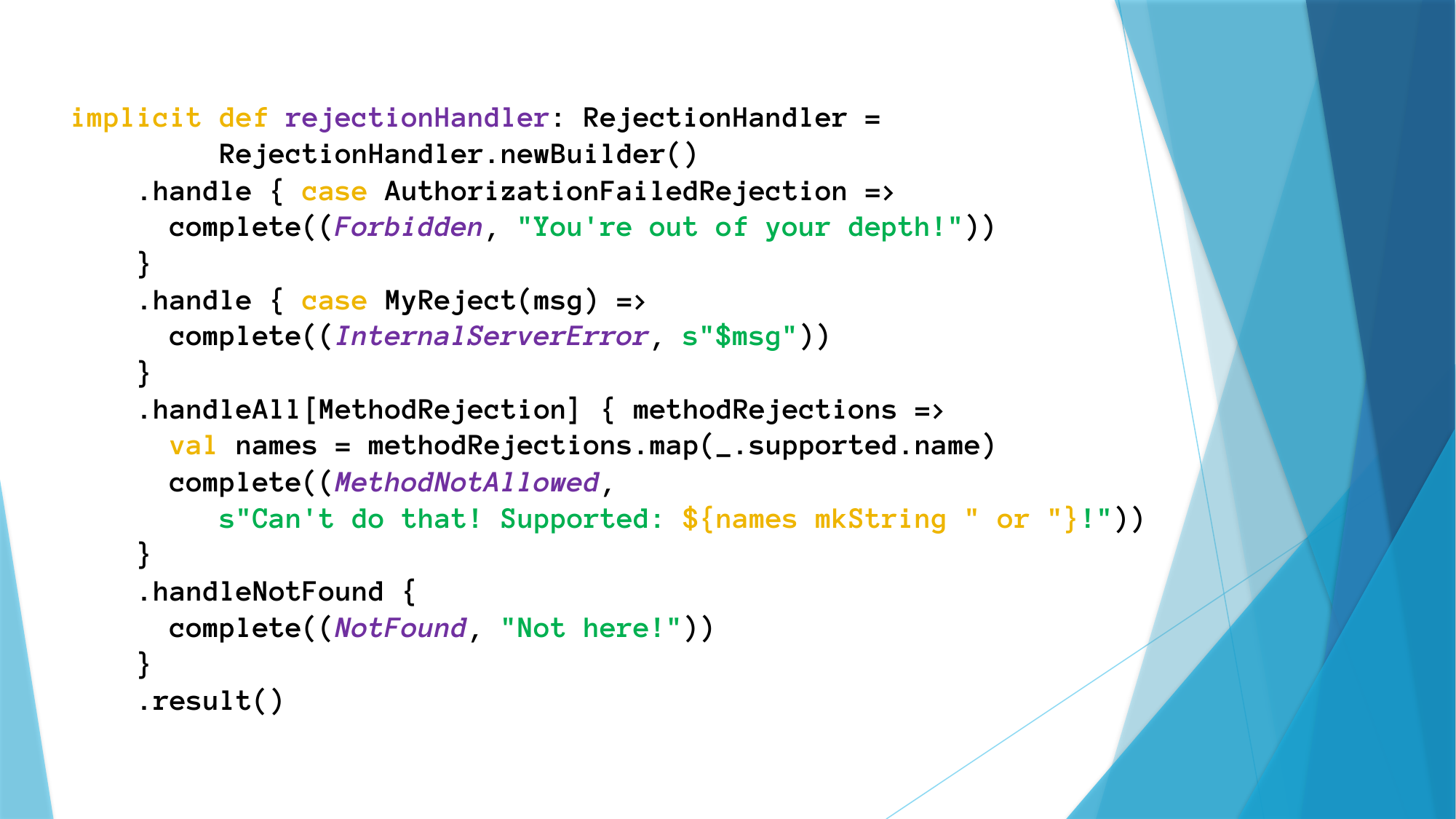

implicit def rejectionHandler: RejectionHandler =
         RejectionHandler.newBuilder()
    .handle { case AuthorizationFailedRejection =>
      complete((Forbidden, "You're out of your depth!"))
    }
    .handle { case MyReject(msg) =>
      complete((InternalServerError, s"$msg"))
    }
    .handleAll[MethodRejection] { methodRejections =>
      val names = methodRejections.map(_.supported.name)
      complete((MethodNotAllowed,
         s"Can't do that! Supported: ${names mkString " or "}!"))
    }
    .handleNotFound {
      complete((NotFound, "Not here!"))
    }
    .result()